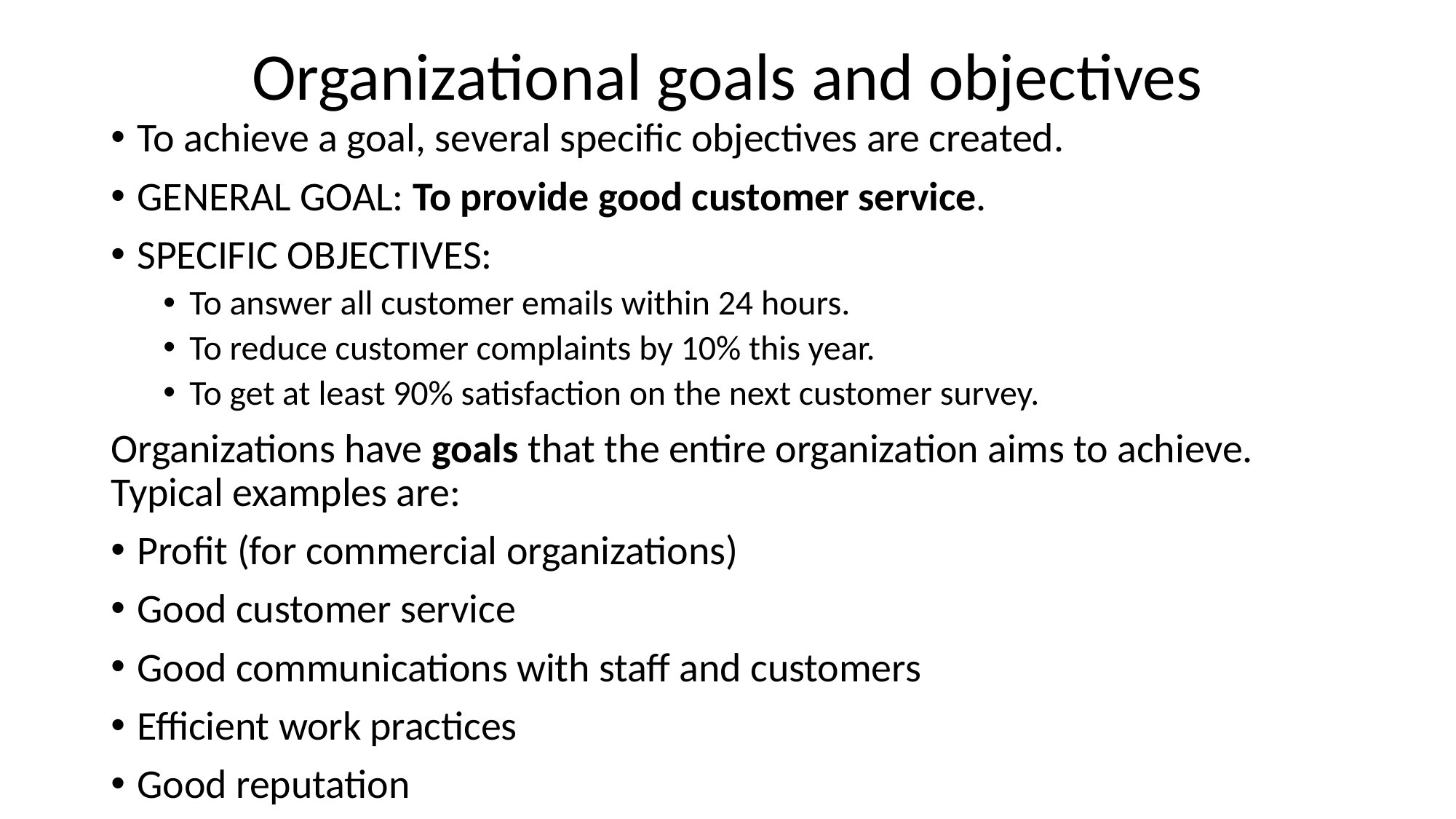

# Organizational goals and objectives
To achieve a goal, several specific objectives are created.
GENERAL GOAL: To provide good customer service.
SPECIFIC OBJECTIVES:
To answer all customer emails within 24 hours.
To reduce customer complaints by 10% this year.
To get at least 90% satisfaction on the next customer survey.
Organizations have goals that the entire organization aims to achieve. Typical examples are:
Profit (for commercial organizations)
Good customer service
Good communications with staff and customers
Efficient work practices
Good reputation